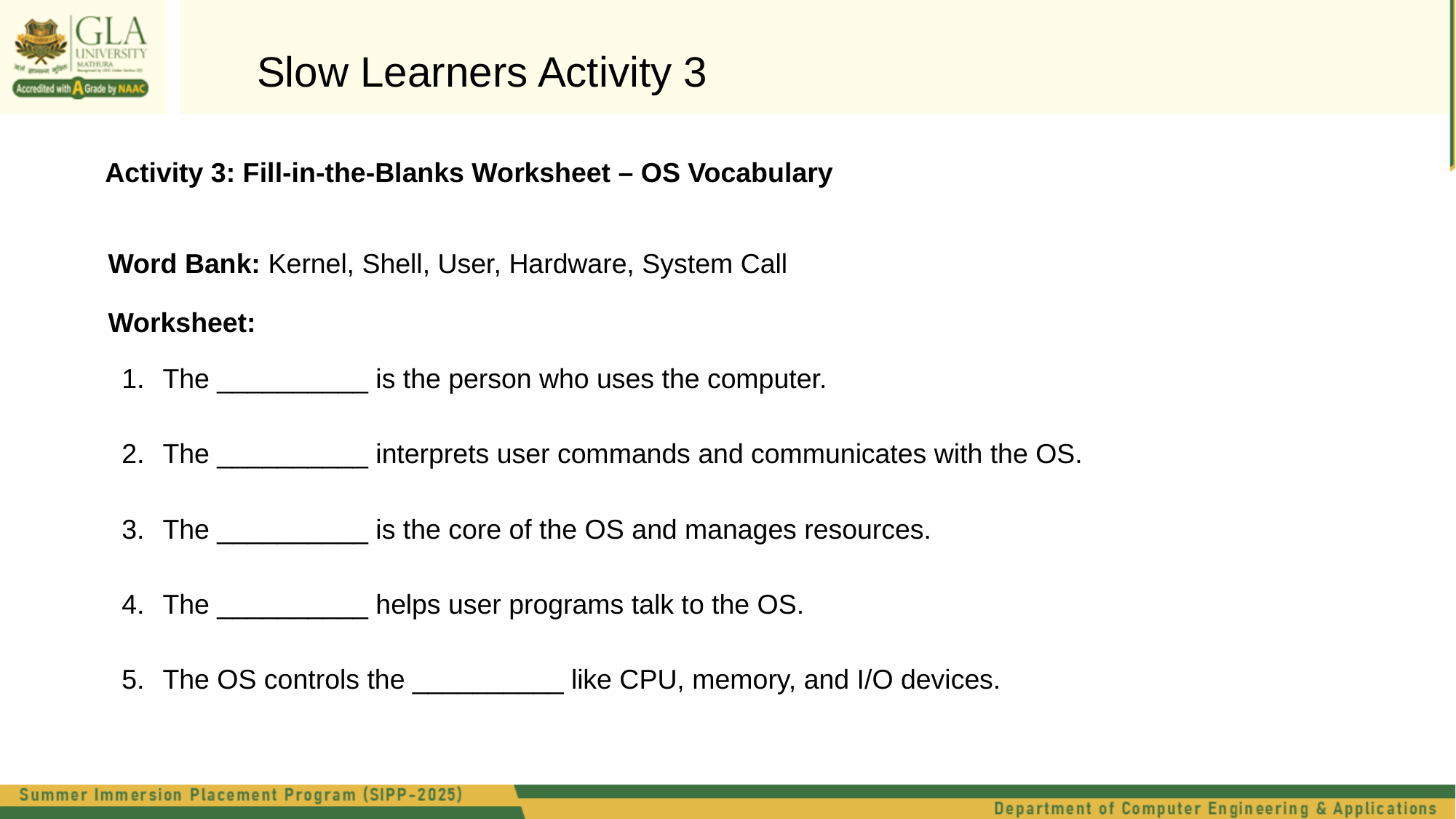

Slow Learners Activity 3
Activity 3: Fill-in-the-Blanks Worksheet – OS Vocabulary

Word Bank: Kernel, Shell, User, Hardware, System Call
Worksheet:
The __________ is the person who uses the computer.
The __________ interprets user commands and communicates with the OS.
The __________ is the core of the OS and manages resources.
The __________ helps user programs talk to the OS.
The OS controls the __________ like CPU, memory, and I/O devices.